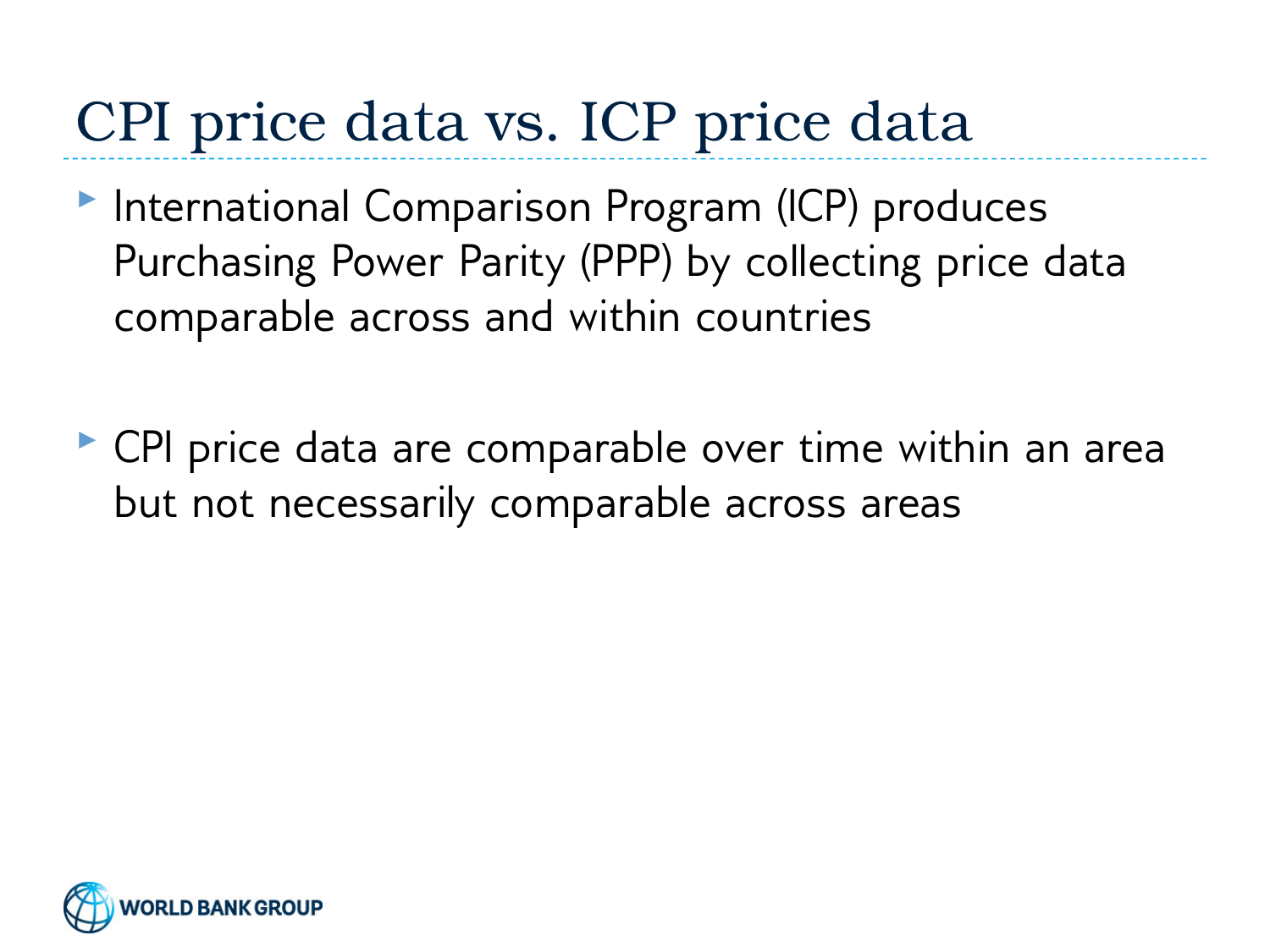

# CPI price data vs. ICP price data
International Comparison Program (ICP) produces Purchasing Power Parity (PPP) by collecting price data comparable across and within countries

CPI price data are comparable over time within an area but not necessarily comparable across areas